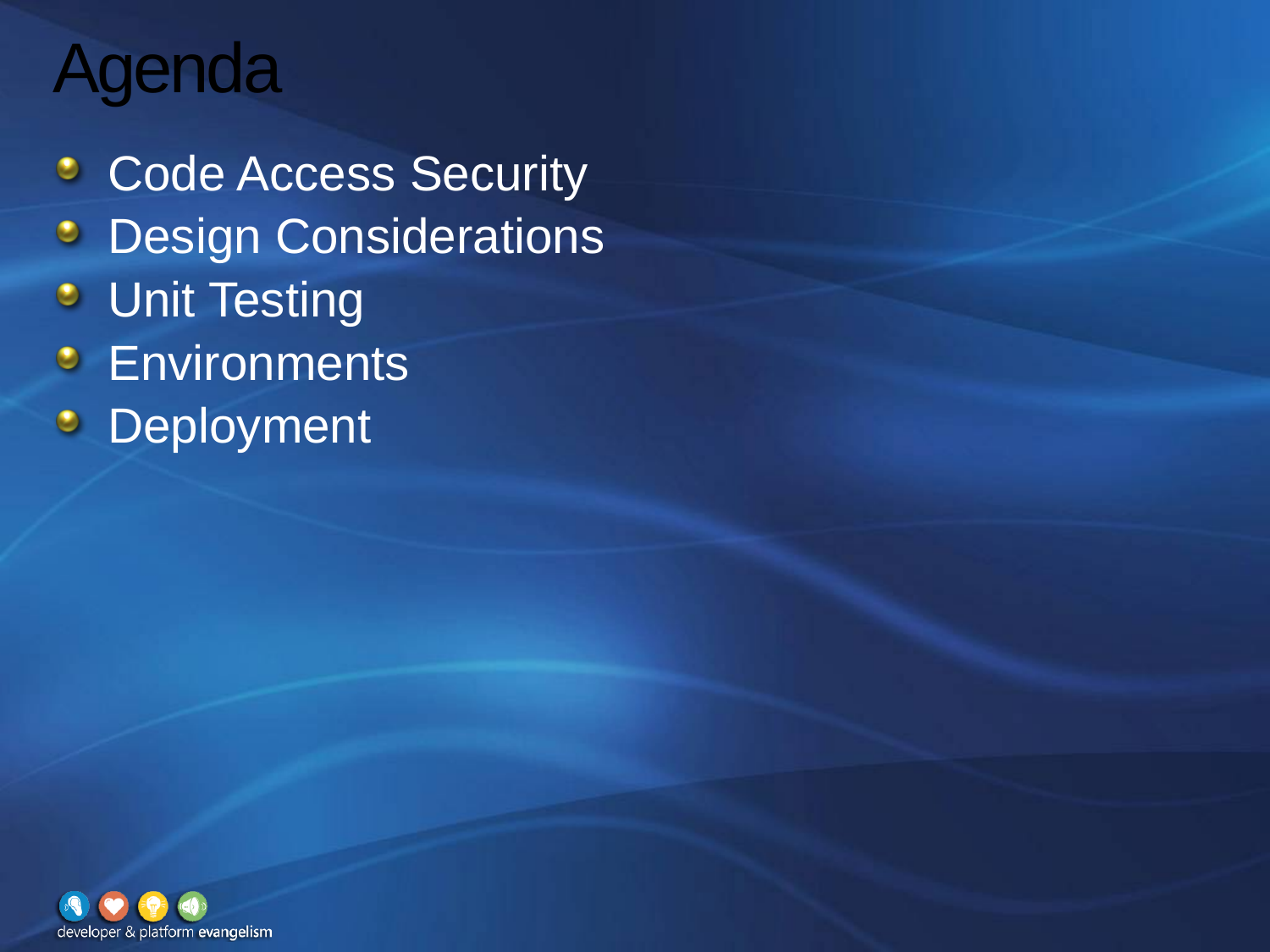

# Agenda
Code Access Security
Design Considerations
Unit Testing
Environments
Deployment